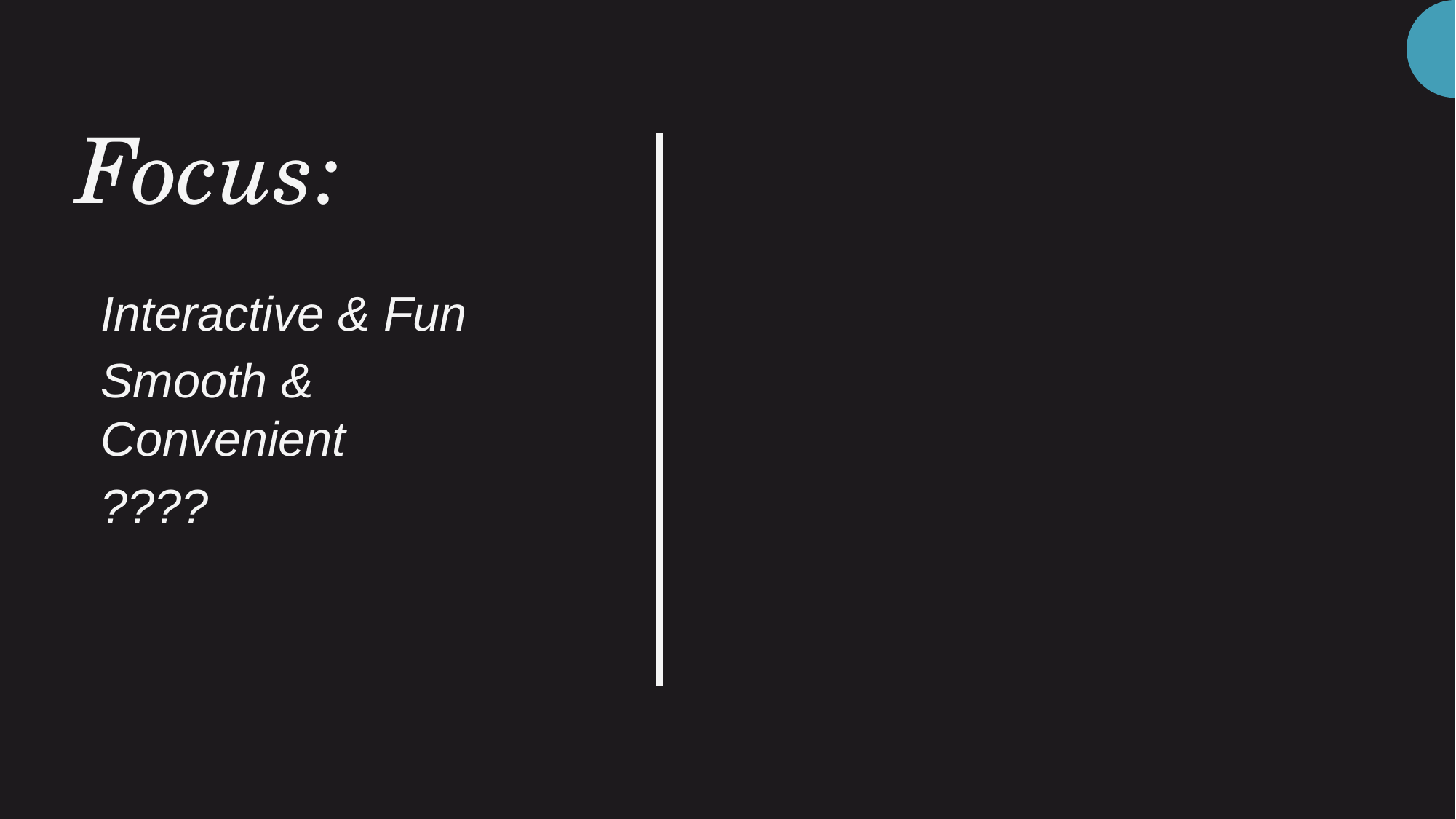

# Focus:
Interactive & Fun
Smooth & Convenient
????
2